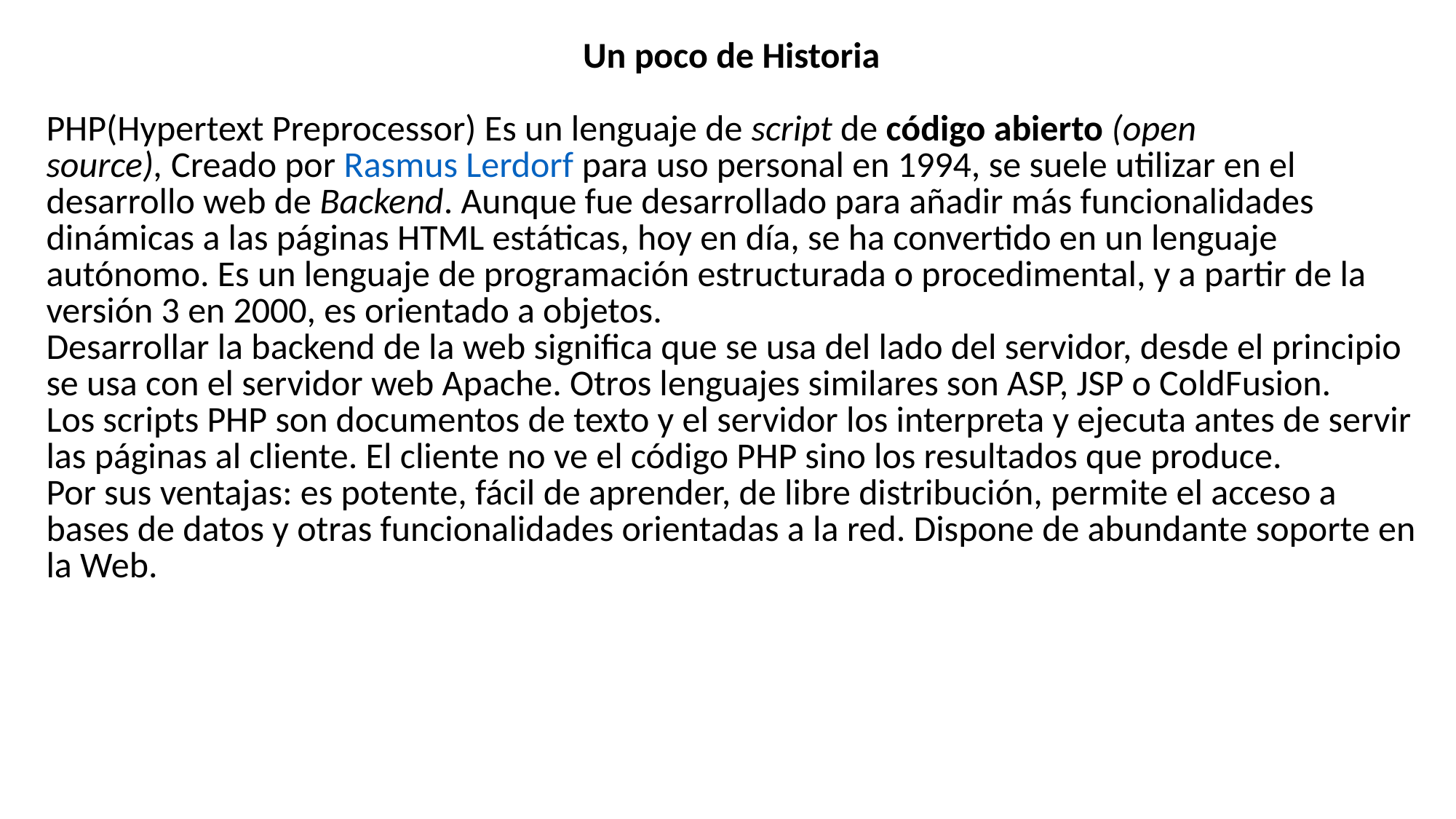

| Un poco de Historia PHP(Hypertext Preprocessor) Es un lenguaje de script de código abierto (open source), Creado por Rasmus Lerdorf para uso personal en 1994, se suele utilizar en el desarrollo web de Backend. Aunque fue desarrollado para añadir más funcionalidades dinámicas a las páginas HTML estáticas, hoy en día, se ha convertido en un lenguaje autónomo. Es un lenguaje de programación estructurada o procedimental, y a partir de la versión 3 en 2000, es orientado a objetos. Desarrollar la backend de la web significa que se usa del lado del servidor, desde el principio se usa con el servidor web Apache. Otros lenguajes similares son ASP, JSP o ColdFusion. Los scripts PHP son documentos de texto y el servidor los interpreta y ejecuta antes de servir las páginas al cliente. El cliente no ve el código PHP sino los resultados que produce. Por sus ventajas: es potente, fácil de aprender, de libre distribución, permite el acceso a bases de datos y otras funcionalidades orientadas a la red. Dispone de abundante soporte en la Web. |
| --- |